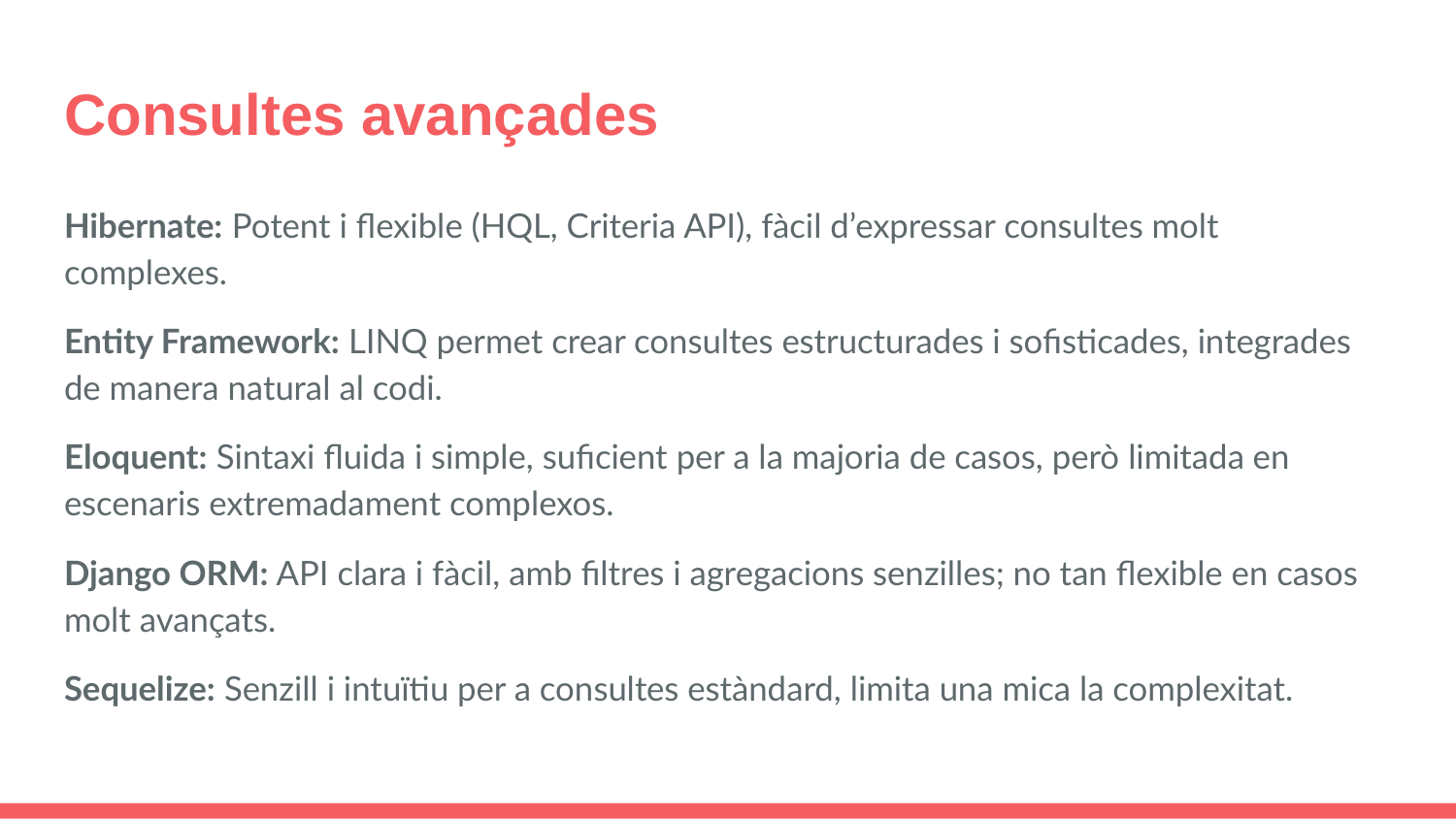

# Consultes avançades
Hibernate: Potent i flexible (HQL, Criteria API), fàcil d’expressar consultes molt complexes.
Entity Framework: LINQ permet crear consultes estructurades i sofisticades, integrades de manera natural al codi.
Eloquent: Sintaxi fluida i simple, suficient per a la majoria de casos, però limitada en escenaris extremadament complexos.
Django ORM: API clara i fàcil, amb filtres i agregacions senzilles; no tan flexible en casos molt avançats.
Sequelize: Senzill i intuïtiu per a consultes estàndard, limita una mica la complexitat.